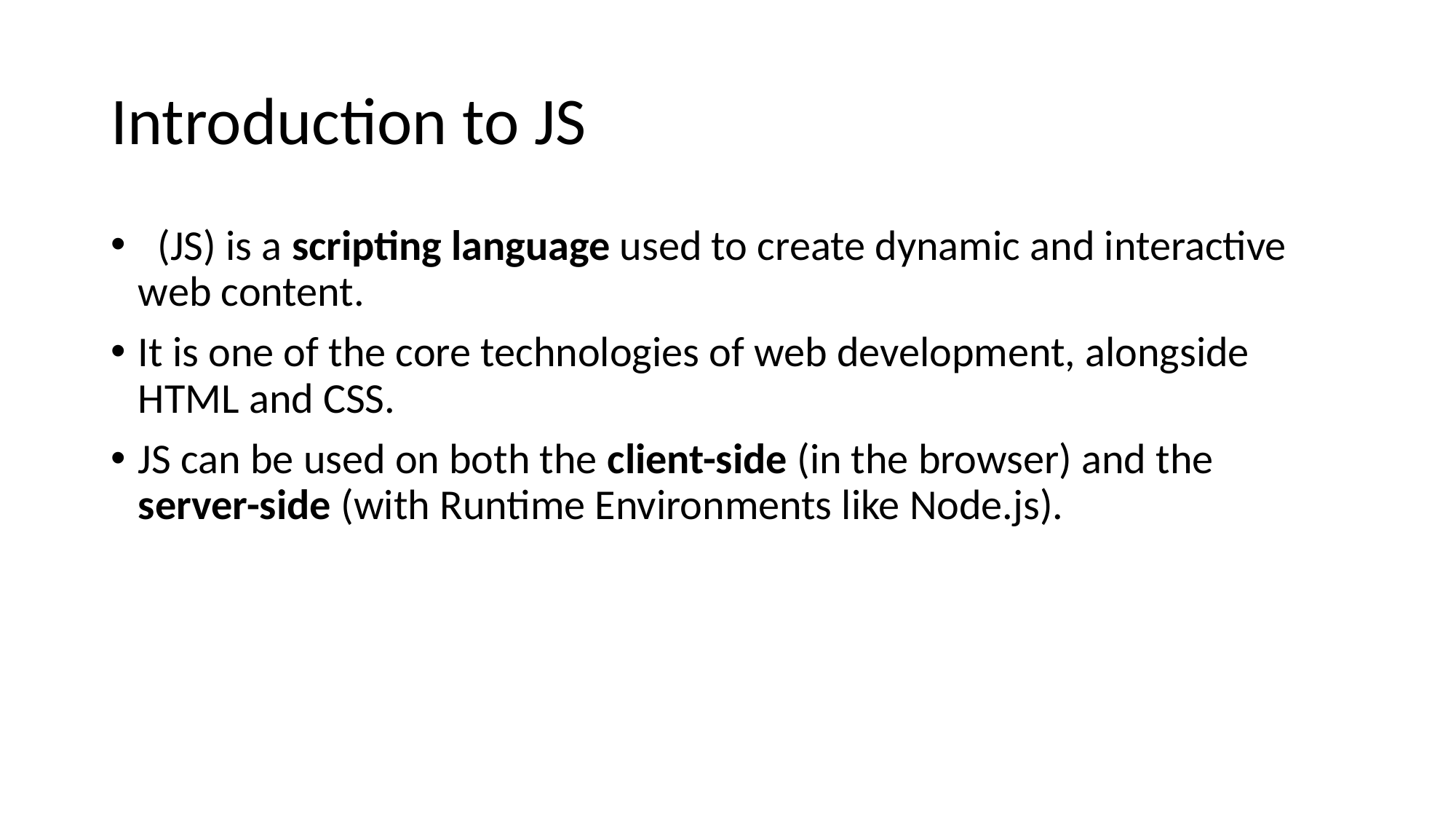

# Introduction to JS
  (JS) is a scripting language used to create dynamic and interactive web content.
It is one of the core technologies of web development, alongside HTML and CSS.
JS can be used on both the client-side (in the browser) and the server-side (with Runtime Environments like Node.js).